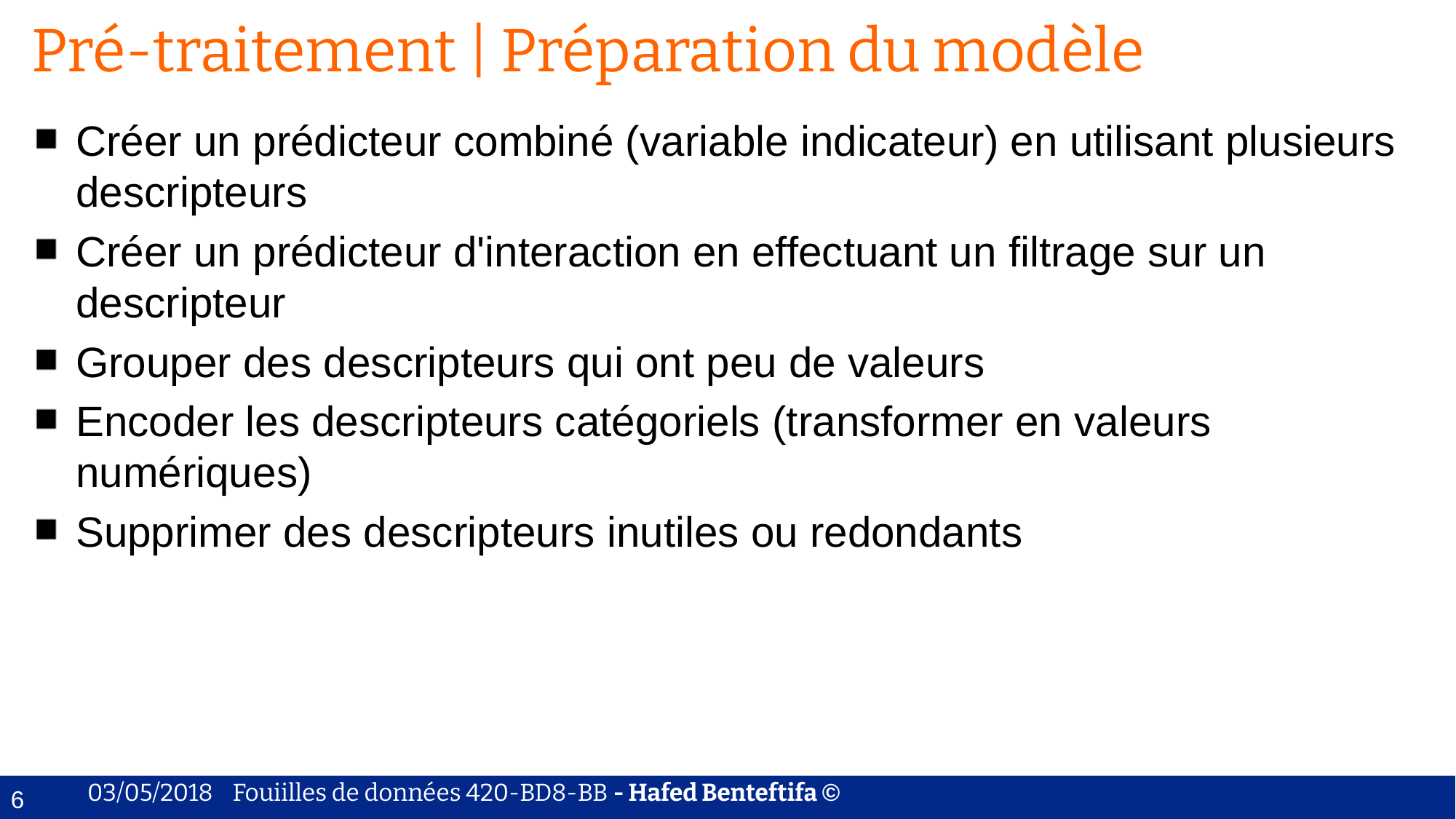

# Pré-traitement | Préparation du modèle
Créer un prédicteur combiné (variable indicateur) en utilisant plusieurs descripteurs
Créer un prédicteur d'interaction en effectuant un filtrage sur un descripteur
Grouper des descripteurs qui ont peu de valeurs
Encoder les descripteurs catégoriels (transformer en valeurs numériques)
Supprimer des descripteurs inutiles ou redondants